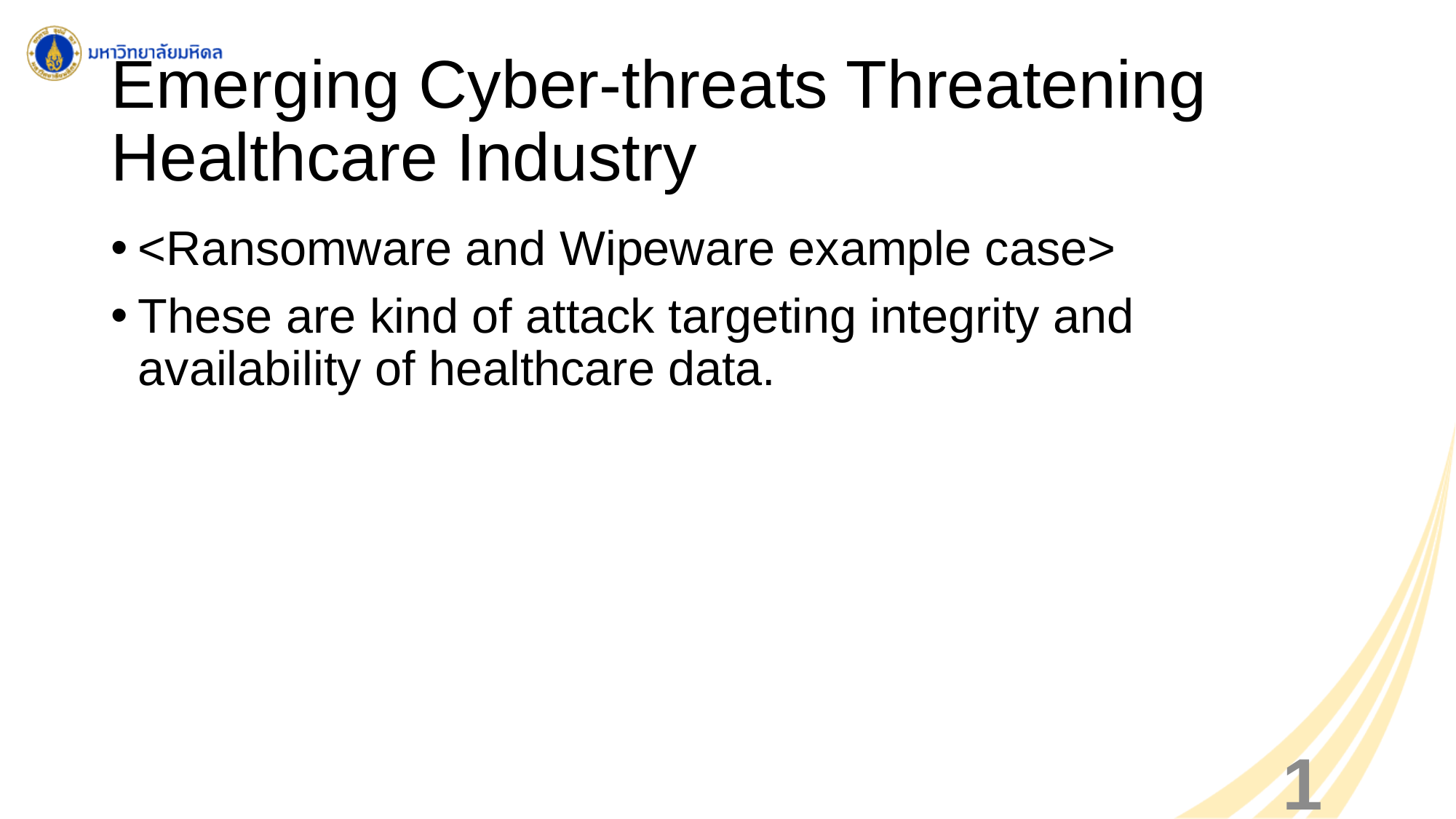

# Emerging Cyber-threats Threatening Healthcare Industry
<Ransomware and Wipeware example case>
These are kind of attack targeting integrity and availability of healthcare data.
17